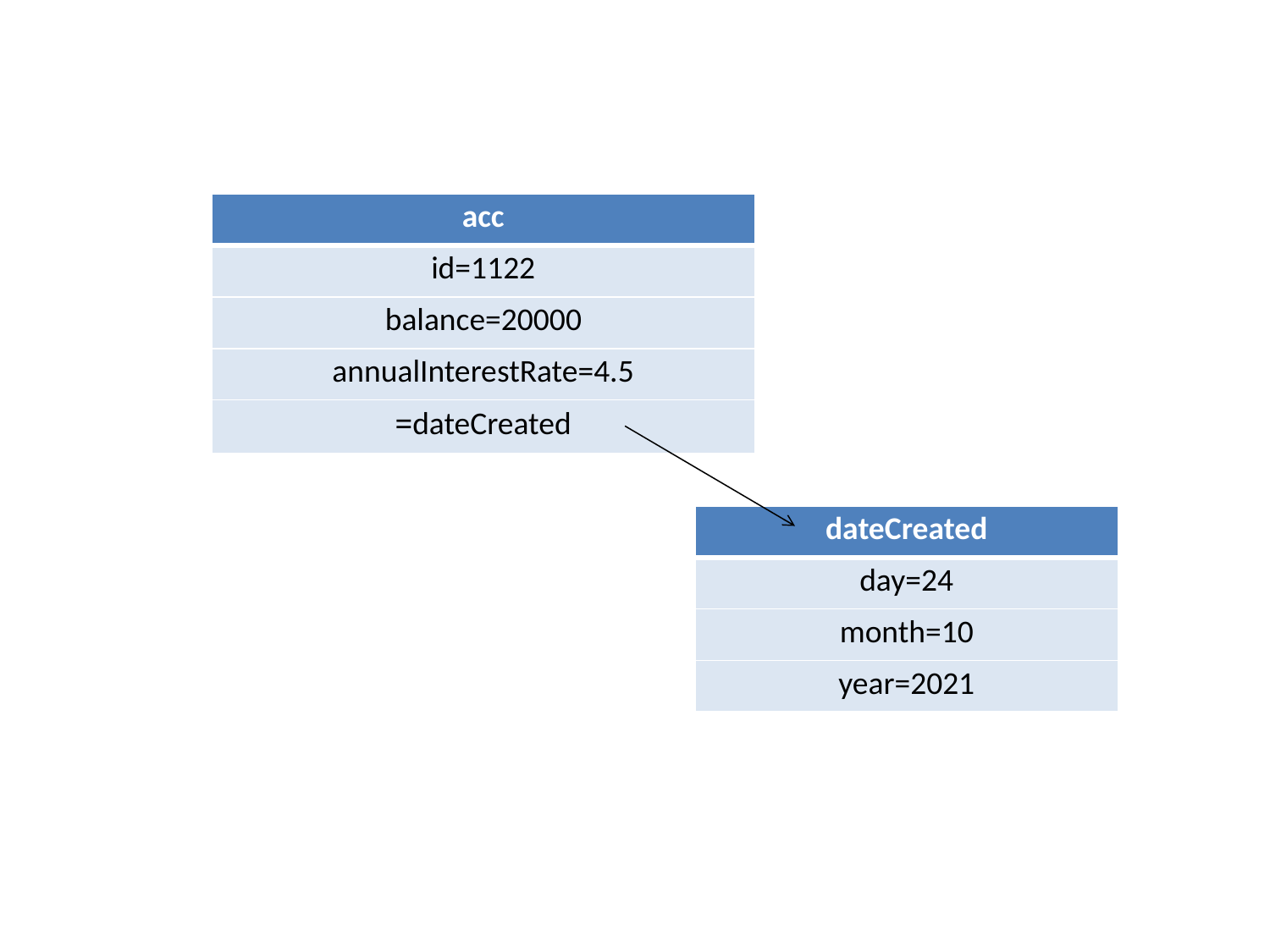

| acc |
| --- |
| id=1122 |
| balance=20000 |
| annualInterestRate=4.5 |
| dateCreated= |
| dateCreated |
| --- |
| day=24 |
| month=10 |
| year=2021 |